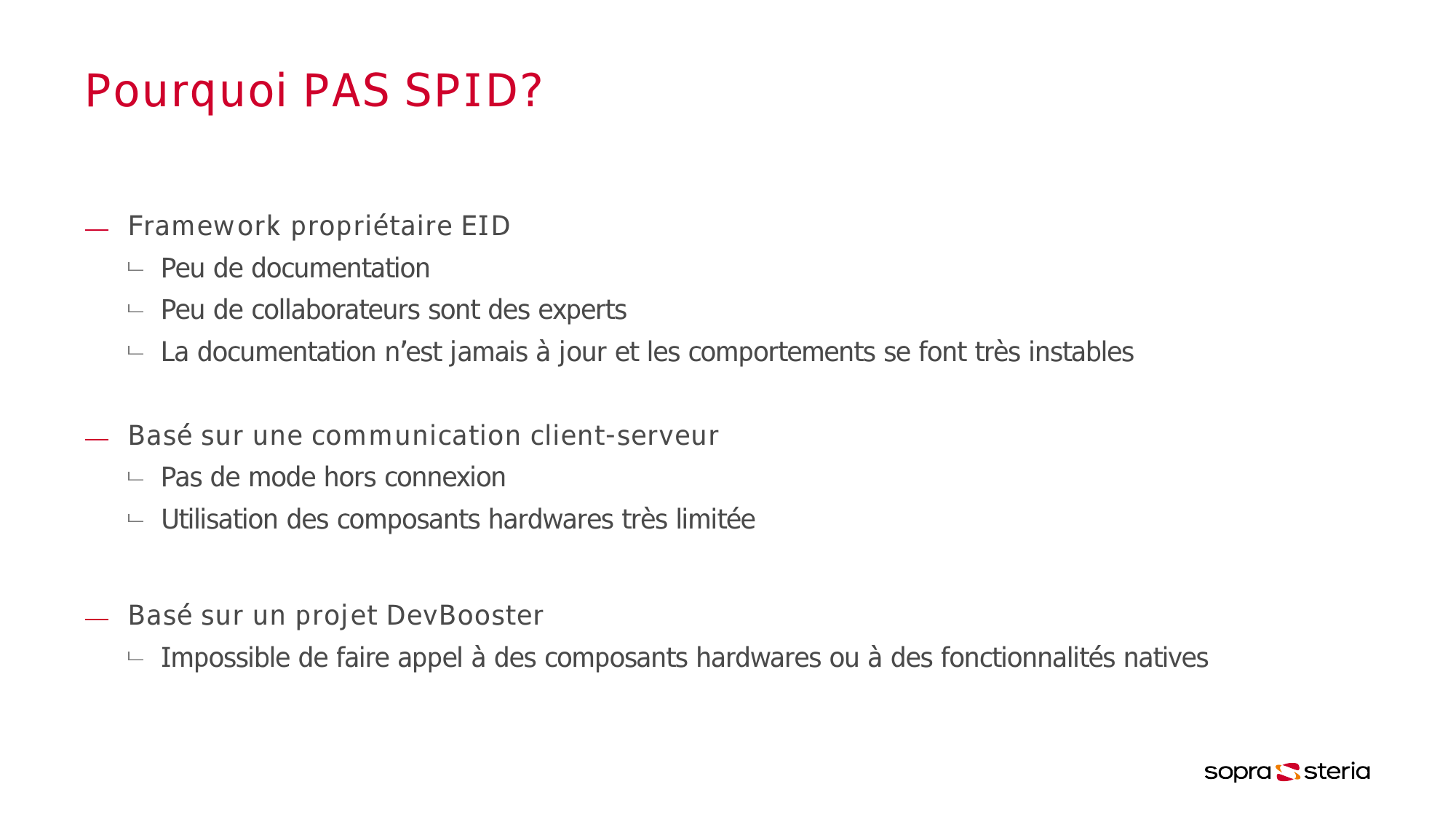

# Pourquoi PAS SPID?

Framework propriétaire EID
Peu de documentation
Peu de collaborateurs sont des experts
La documentation n’est jamais à jour et les comportements se font très instables

Basé sur une communication client-serveur
Pas de mode hors connexion
Utilisation des composants hardwares très limitée

Basé sur un projet DevBooster
Impossible de faire appel à des composants hardwares ou à des fonctionnalités natives